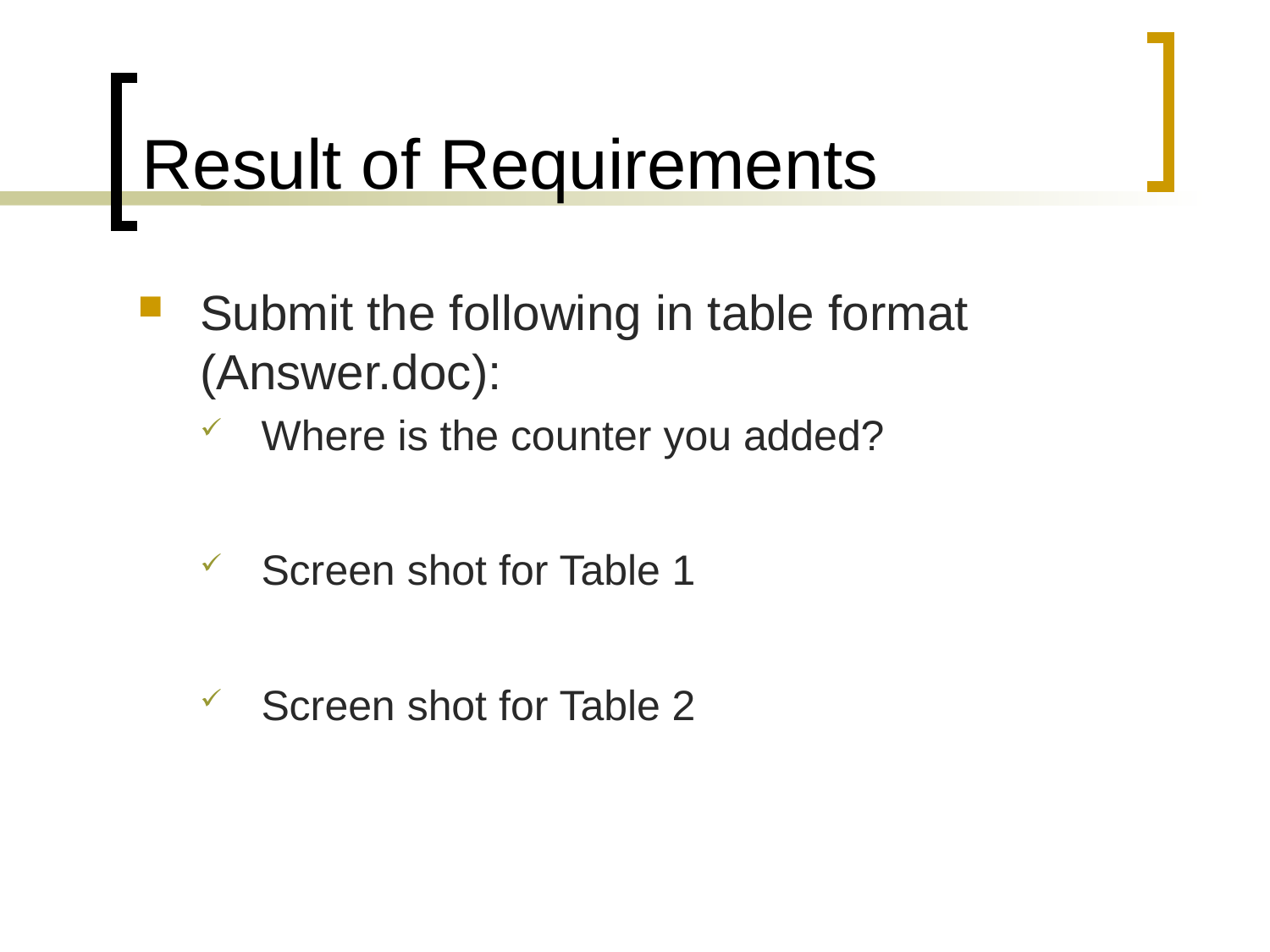

# Result of Requirements
Submit the following in table format (Answer.doc):
Where is the counter you added?

Screen shot for Table 1

Screen shot for Table 2